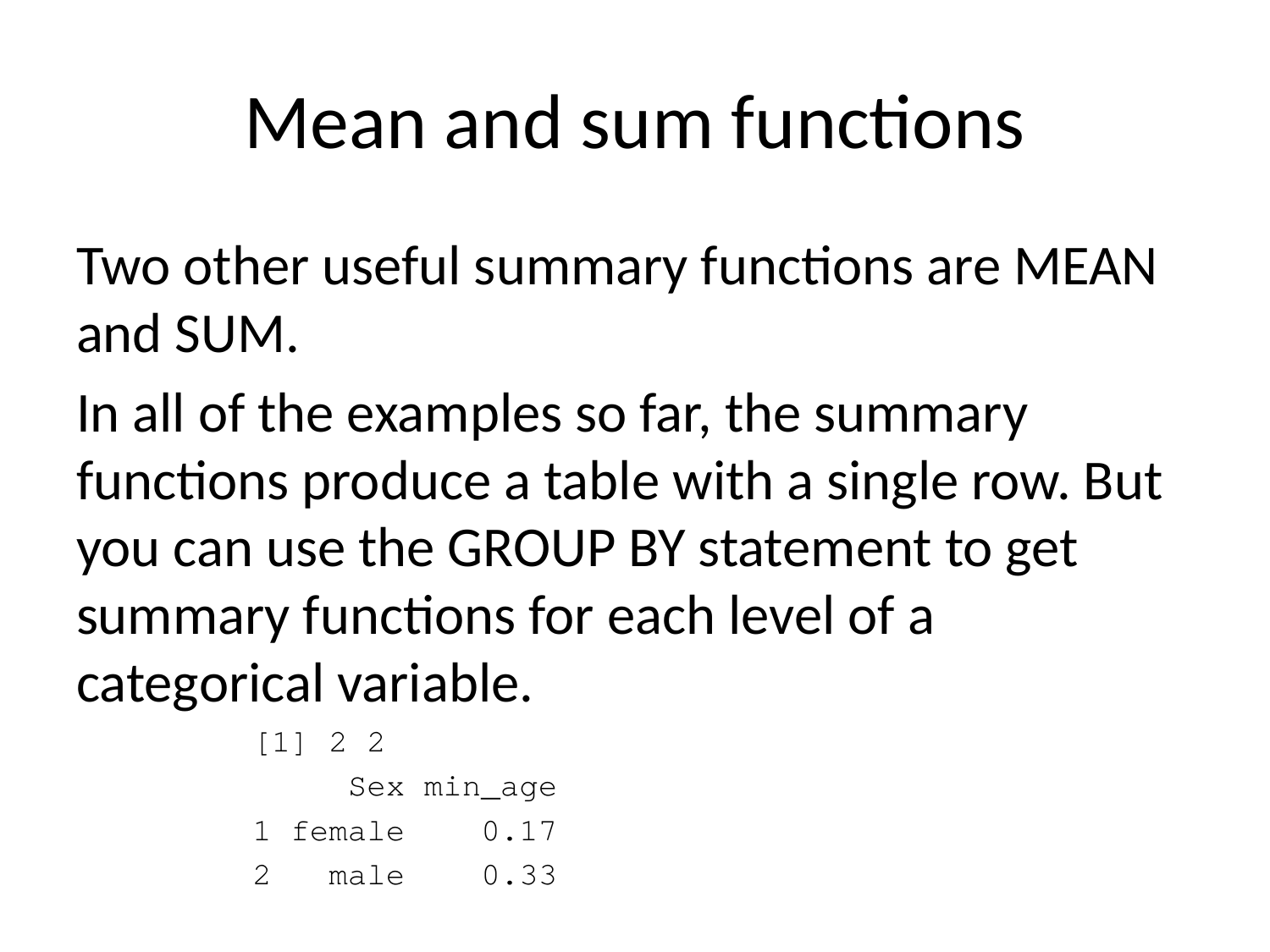

# Mean and sum functions
Two other useful summary functions are MEAN and SUM.
In all of the examples so far, the summary functions produce a table with a single row. But you can use the GROUP BY statement to get summary functions for each level of a categorical variable.
[1] 2 2
     Sex min_age
1 female    0.17
2   male    0.33